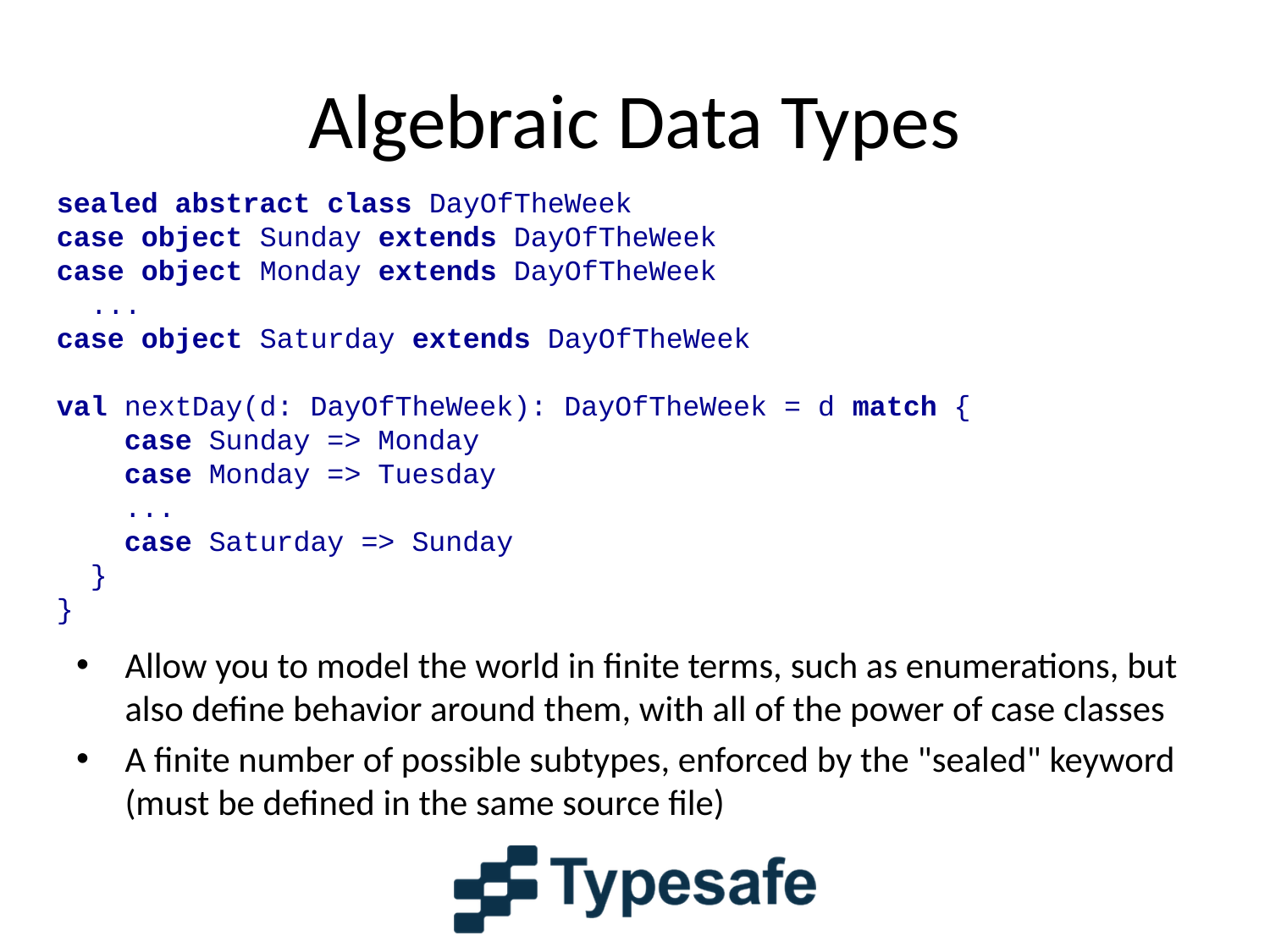

# Algebraic Data Types
sealed abstract class DayOfTheWeek
case object Sunday extends DayOfTheWeek
case object Monday extends DayOfTheWeek
  ...
case object Saturday extends DayOfTheWeek

val nextDay(d: DayOfTheWeek): DayOfTheWeek = d match {
    case Sunday => Monday
    case Monday => Tuesday
    ...
    case Saturday => Sunday
  }
}
Allow you to model the world in finite terms, such as enumerations, but also define behavior around them, with all of the power of case classes
A finite number of possible subtypes, enforced by the "sealed" keyword (must be defined in the same source file)